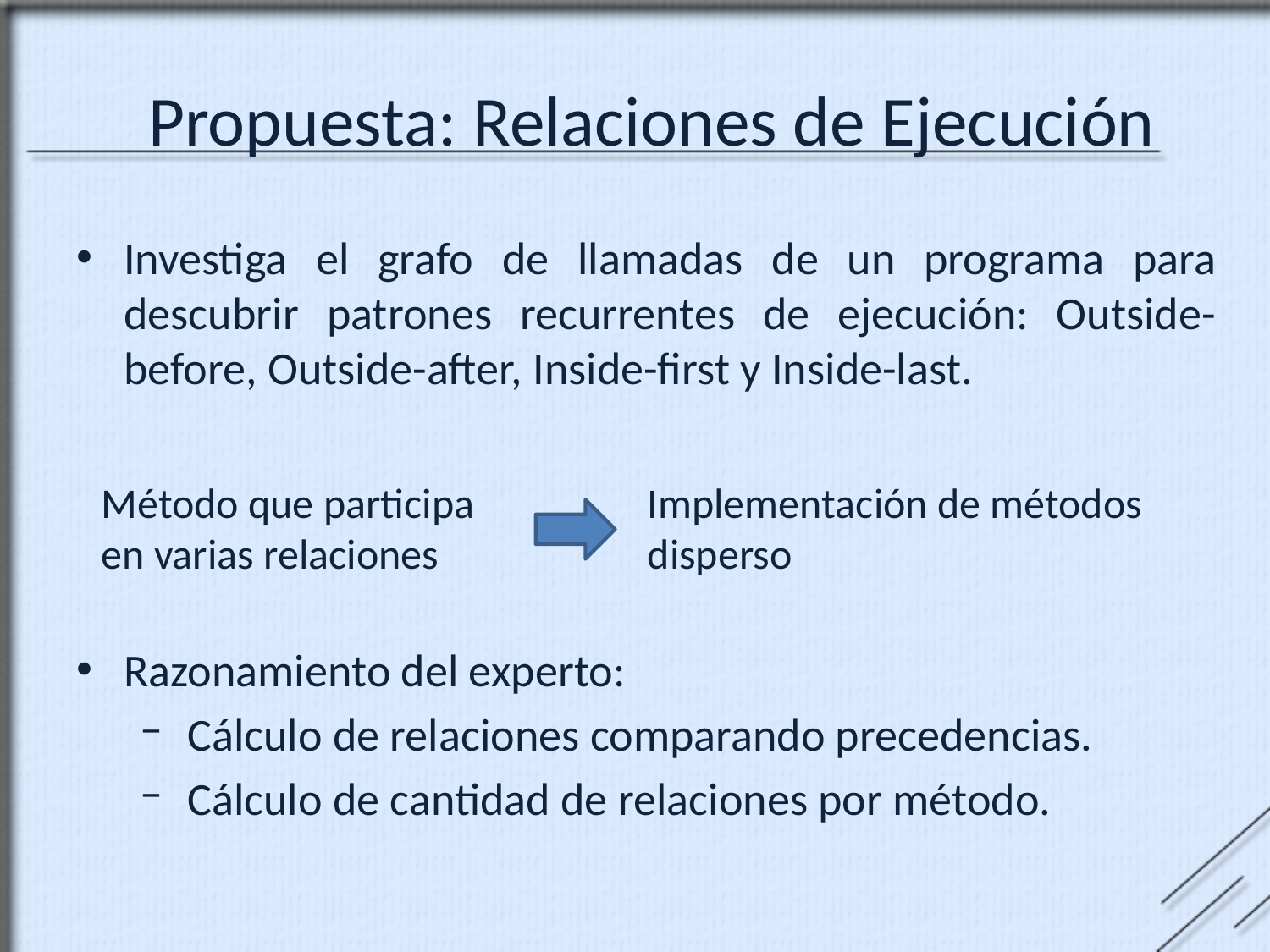

# Propuesta: Relaciones de Ejecución
Investiga el grafo de llamadas de un programa para descubrir patrones recurrentes de ejecución: Outside-before, Outside-after, Inside-first y Inside-last.
Método que participa en varias relaciones
Implementación de métodos disperso

Razonamiento del experto:
Cálculo de relaciones comparando precedencias.
Cálculo de cantidad de relaciones por método.